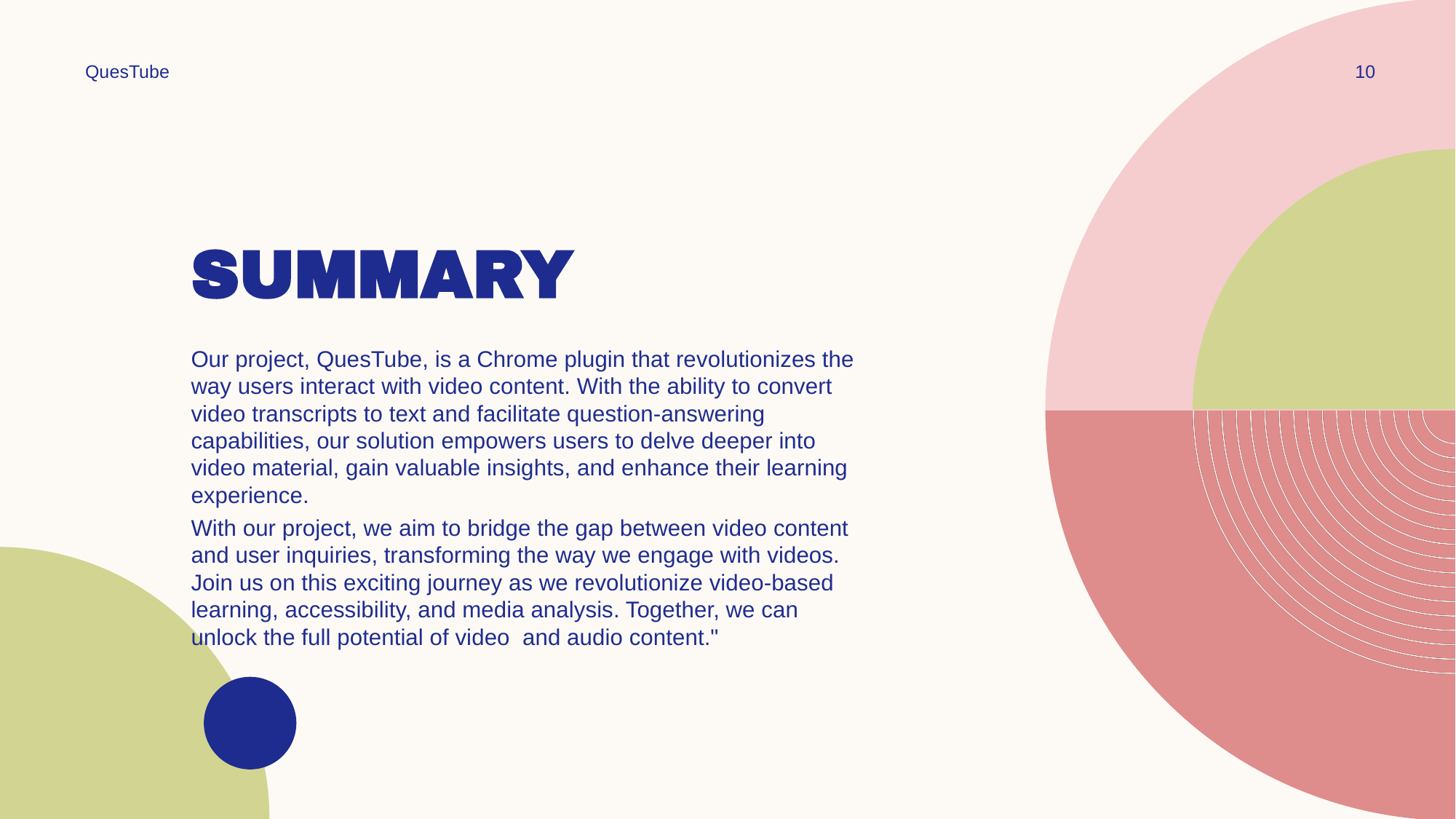

QuesTube
10
# SUMMARY
Our project, QuesTube, is a Chrome plugin that revolutionizes the way users interact with video content. With the ability to convert video transcripts to text and facilitate question-answering capabilities, our solution empowers users to delve deeper into video material, gain valuable insights, and enhance their learning experience.
With our project, we aim to bridge the gap between video content and user inquiries, transforming the way we engage with videos. Join us on this exciting journey as we revolutionize video-based learning, accessibility, and media analysis. Together, we can unlock the full potential of video  and audio content."